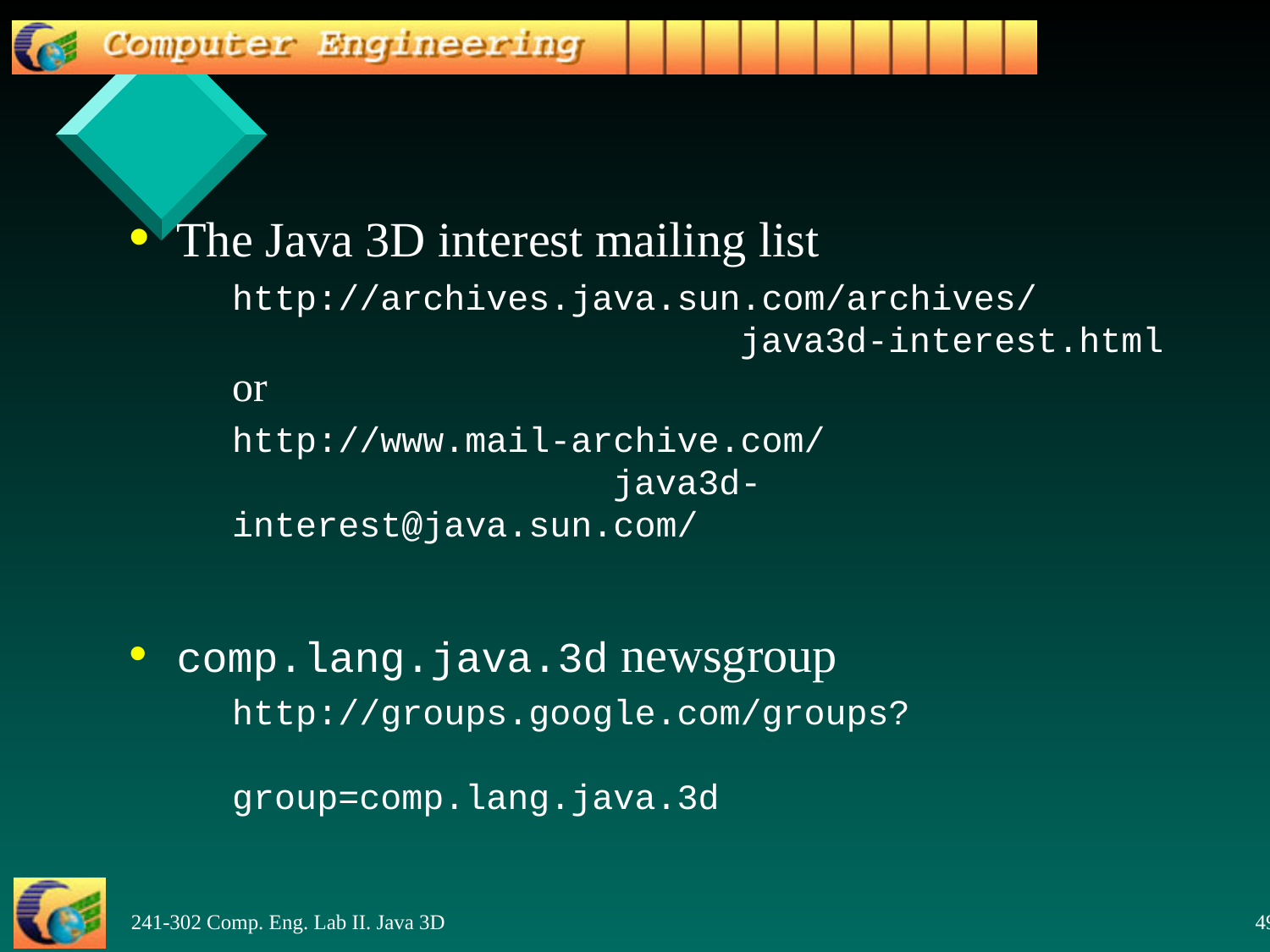

The Java 3D interest mailing list
	http://archives.java.sun.com/archives/
 				java3d-interest.html
or
	http://www.mail-archive.com/
 			java3d-interest@java.sun.com/

comp.lang.java.3d newsgroup
	http://groups.google.com/groups?
 				group=comp.lang.java.3d